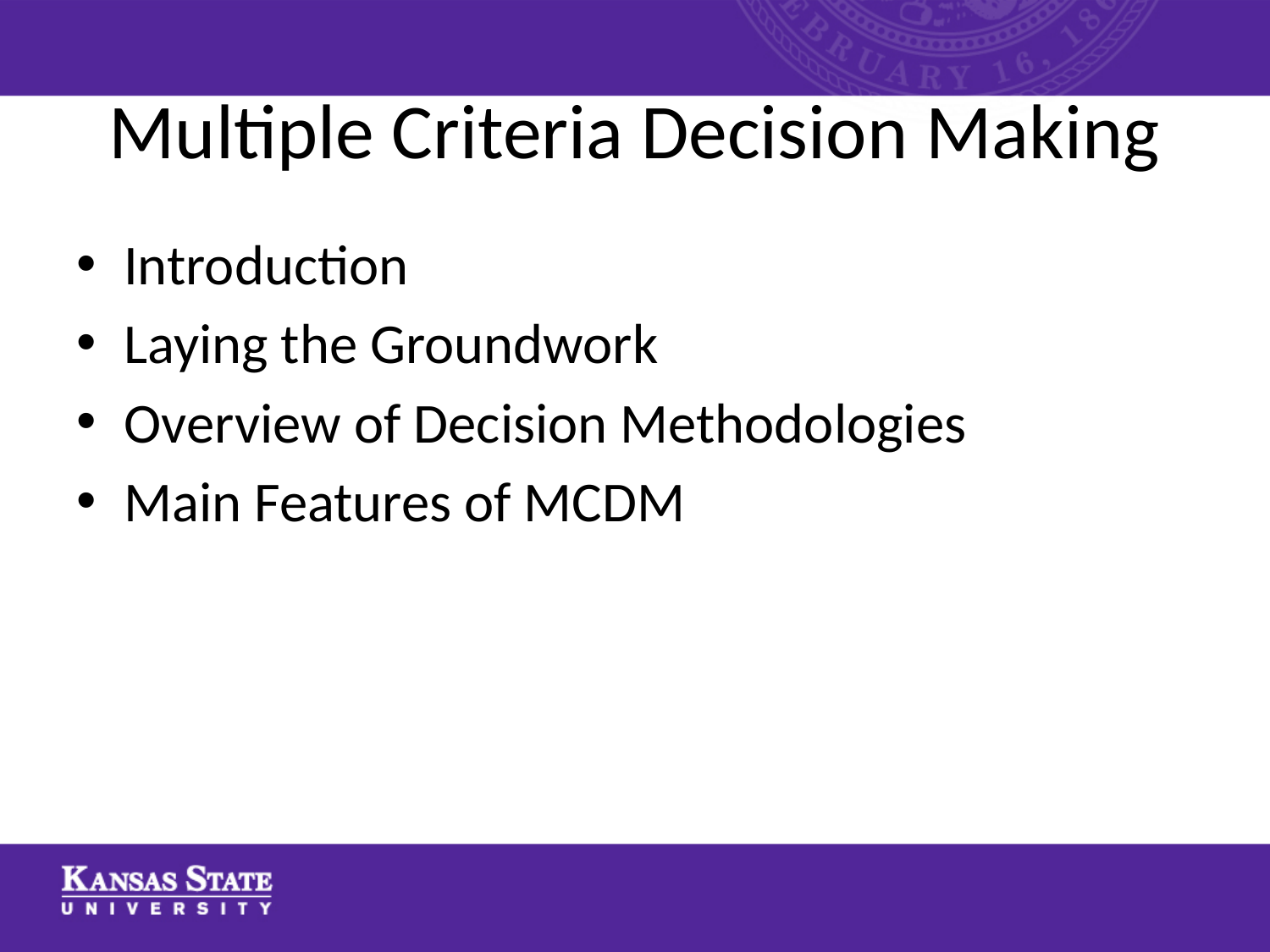

# Multiple Criteria Decision Making
Introduction
Laying the Groundwork
Overview of Decision Methodologies
Main Features of MCDM